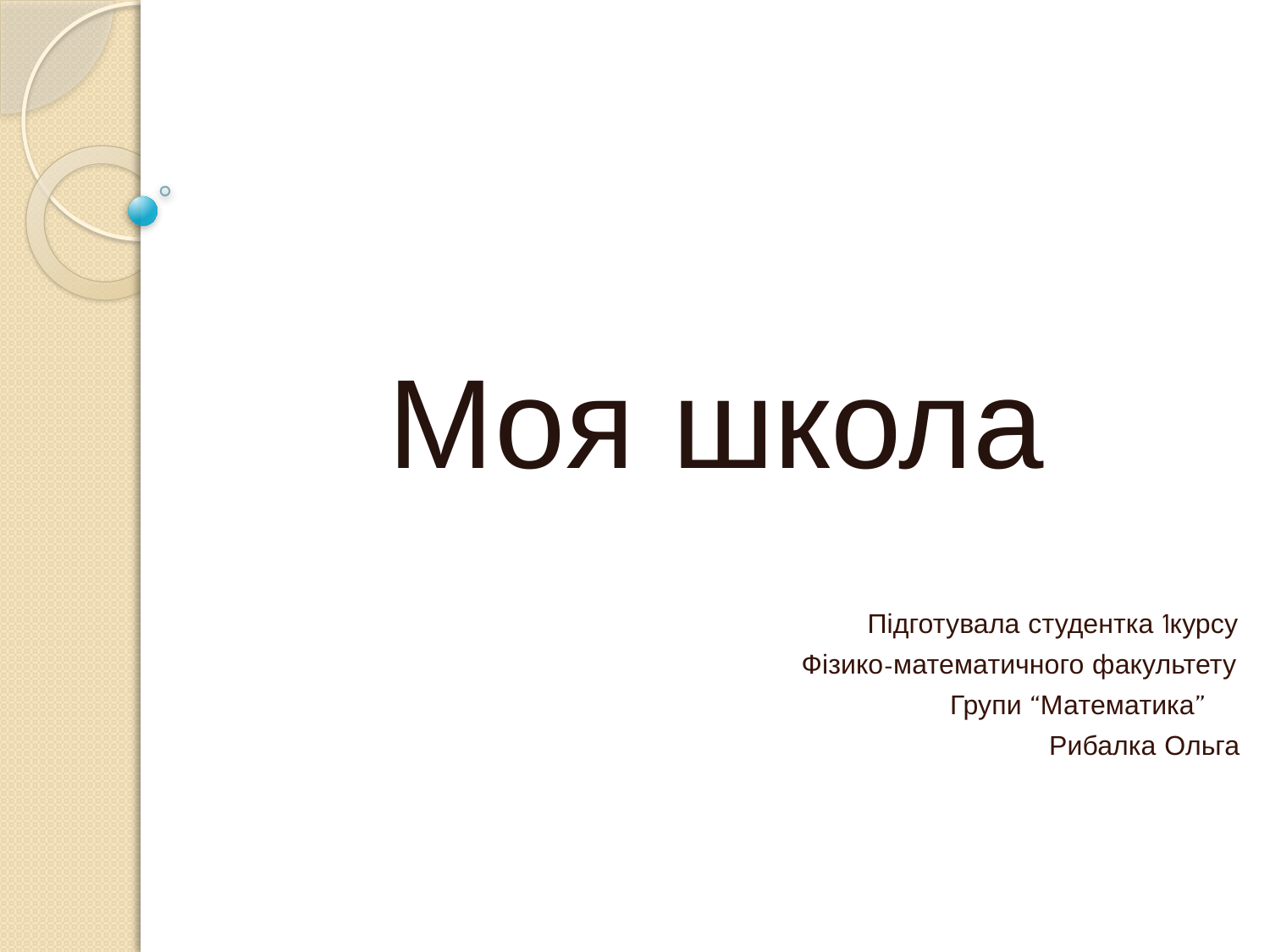

# Моя школа
                                                                          Підготувала студентка 1курсу
                                                                  Фізико-математичного факультету
                                                                                    Групи “Математика”
                                                                                                Рибалка Ольга